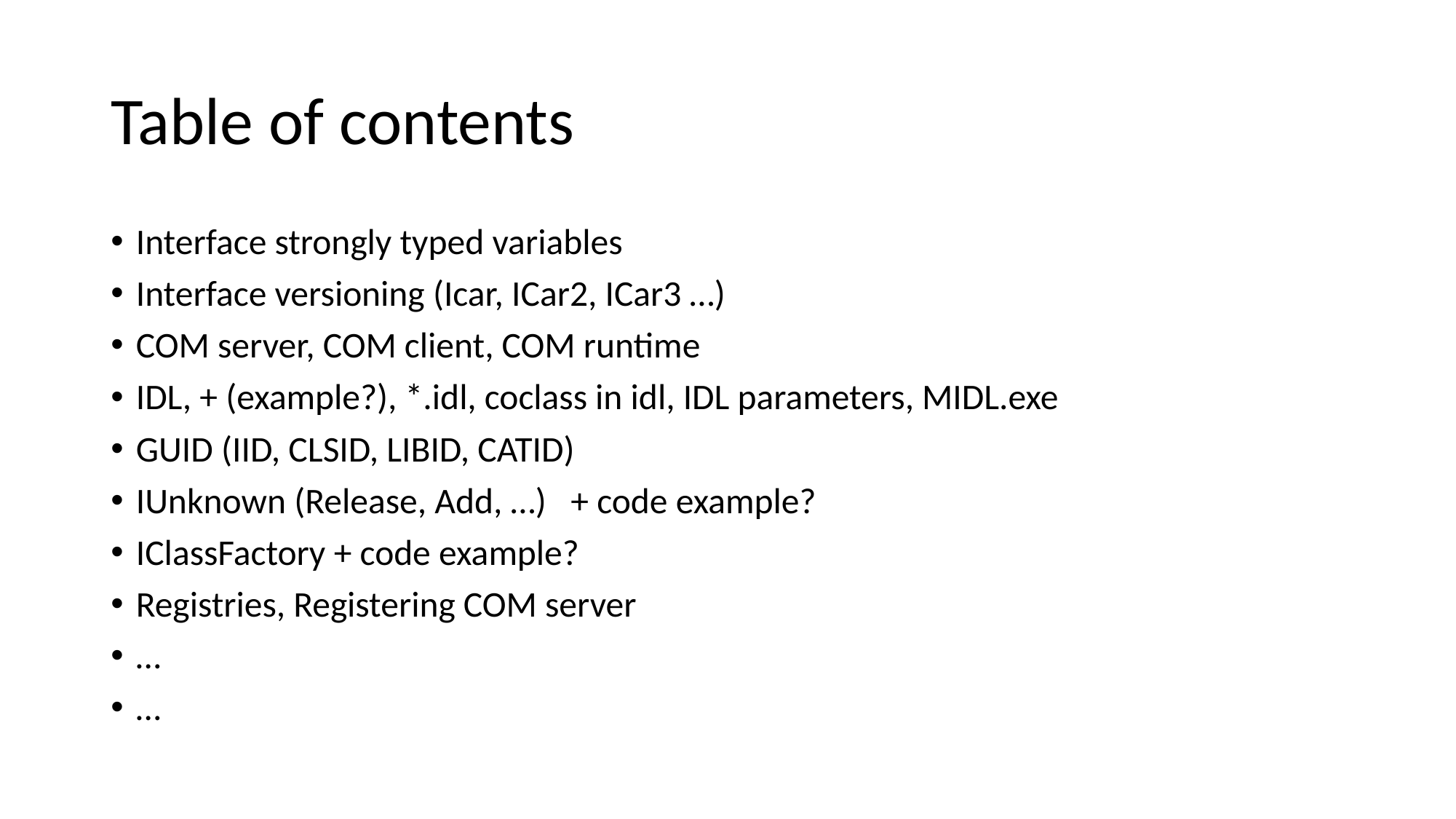

# Table of contents
Interface strongly typed variables
Interface versioning (Icar, ICar2, ICar3 …)
COM server, COM client, COM runtime
IDL, + (example?), *.idl, coclass in idl, IDL parameters, MIDL.exe
GUID (IID, CLSID, LIBID, CATID)
IUnknown (Release, Add, …)   + code example?
IClassFactory + code example?
Registries, Registering COM server
…
…